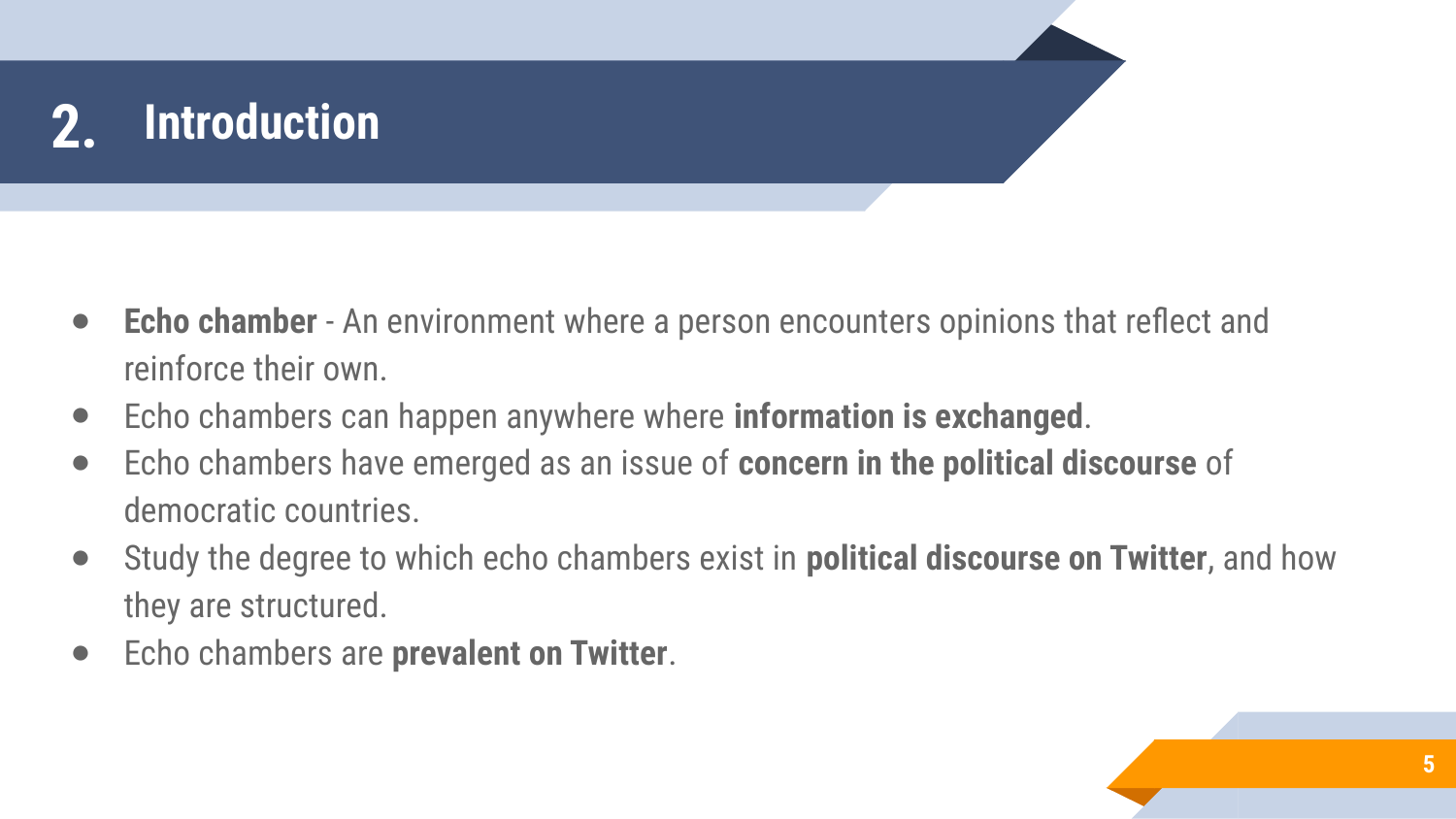

# Introduction
2.
Echo chamber - An environment where a person encounters opinions that reflect and reinforce their own.
Echo chambers can happen anywhere where information is exchanged.
Echo chambers have emerged as an issue of concern in the political discourse of democratic countries.
Study the degree to which echo chambers exist in political discourse on Twitter, and how they are structured.
Echo chambers are prevalent on Twitter.
5